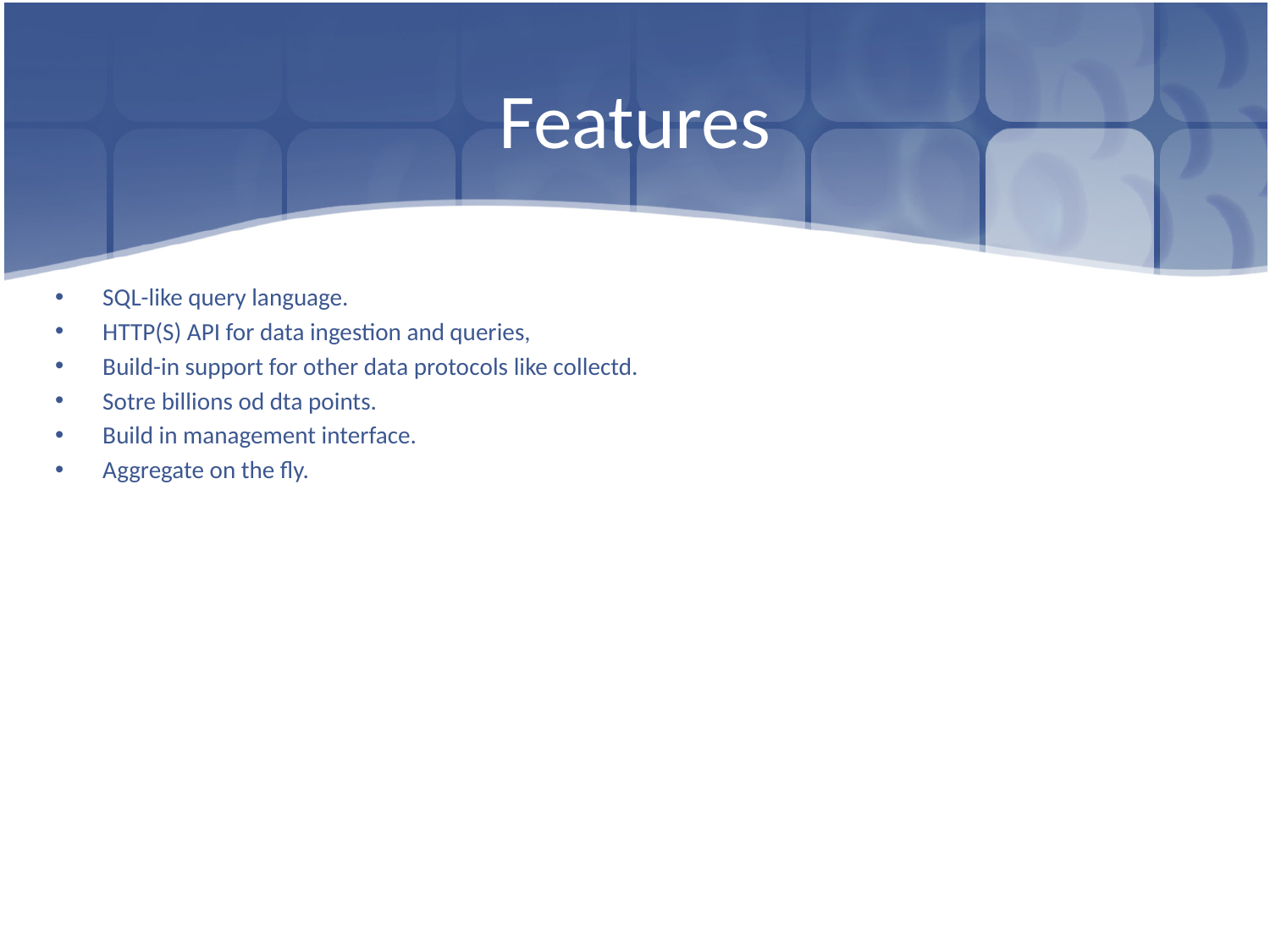

# Features
SQL-like query language.
HTTP(S) API for data ingestion and queries,
Build-in support for other data protocols like collectd.
Sotre billions od dta points.
Build in management interface.
Aggregate on the fly.